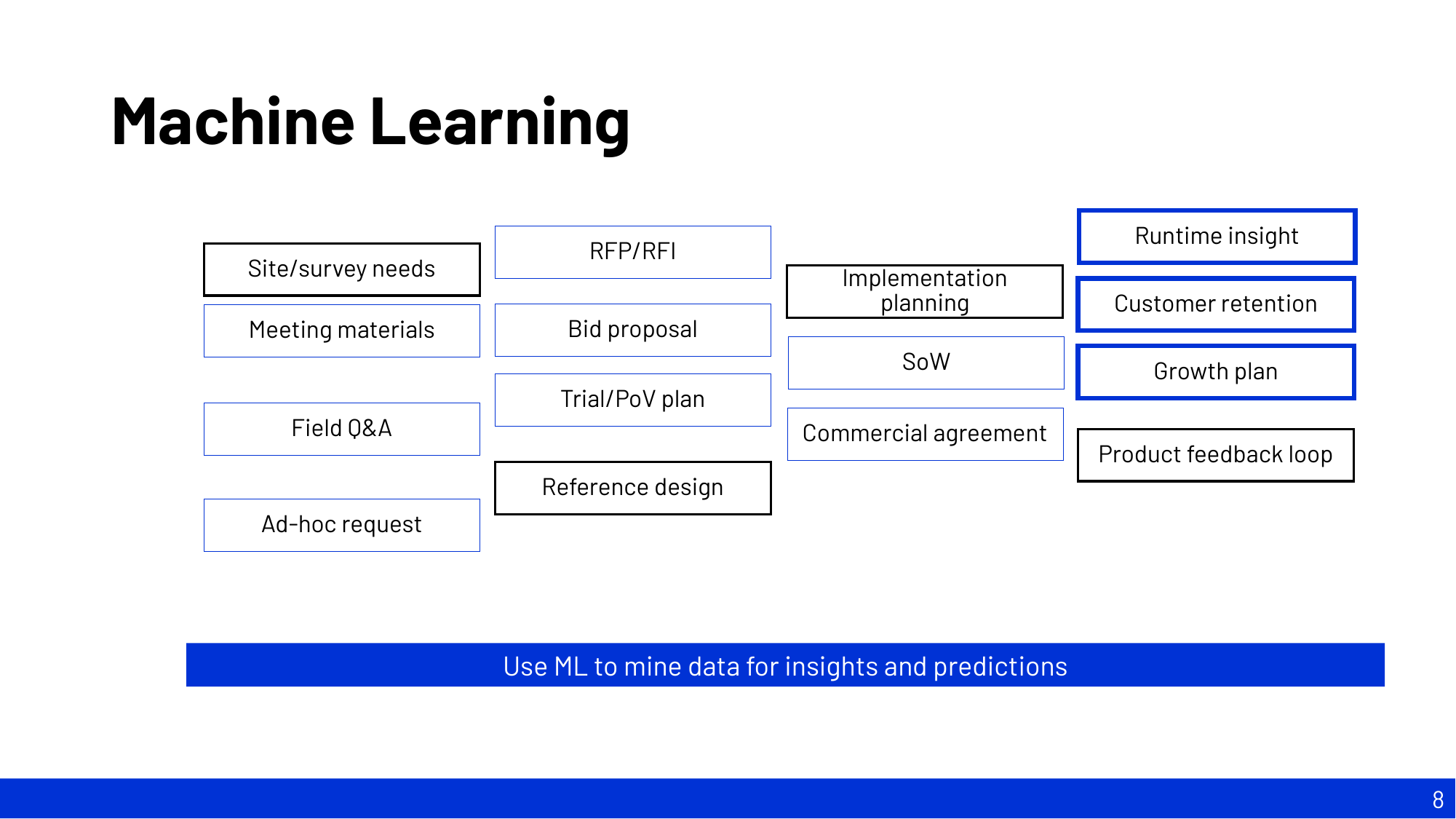

# Machine Learning
Runtime insight
RFP/RFI
Site/survey needs
Implementation planning
Customer retention
Bid proposal
Meeting materials
SoW
Growth plan
Trial/PoV plan
Field Q&A
Commercial agreement
Product feedback loop
Reference design
Ad-hoc request
Use ML to mine data for insights and predictions